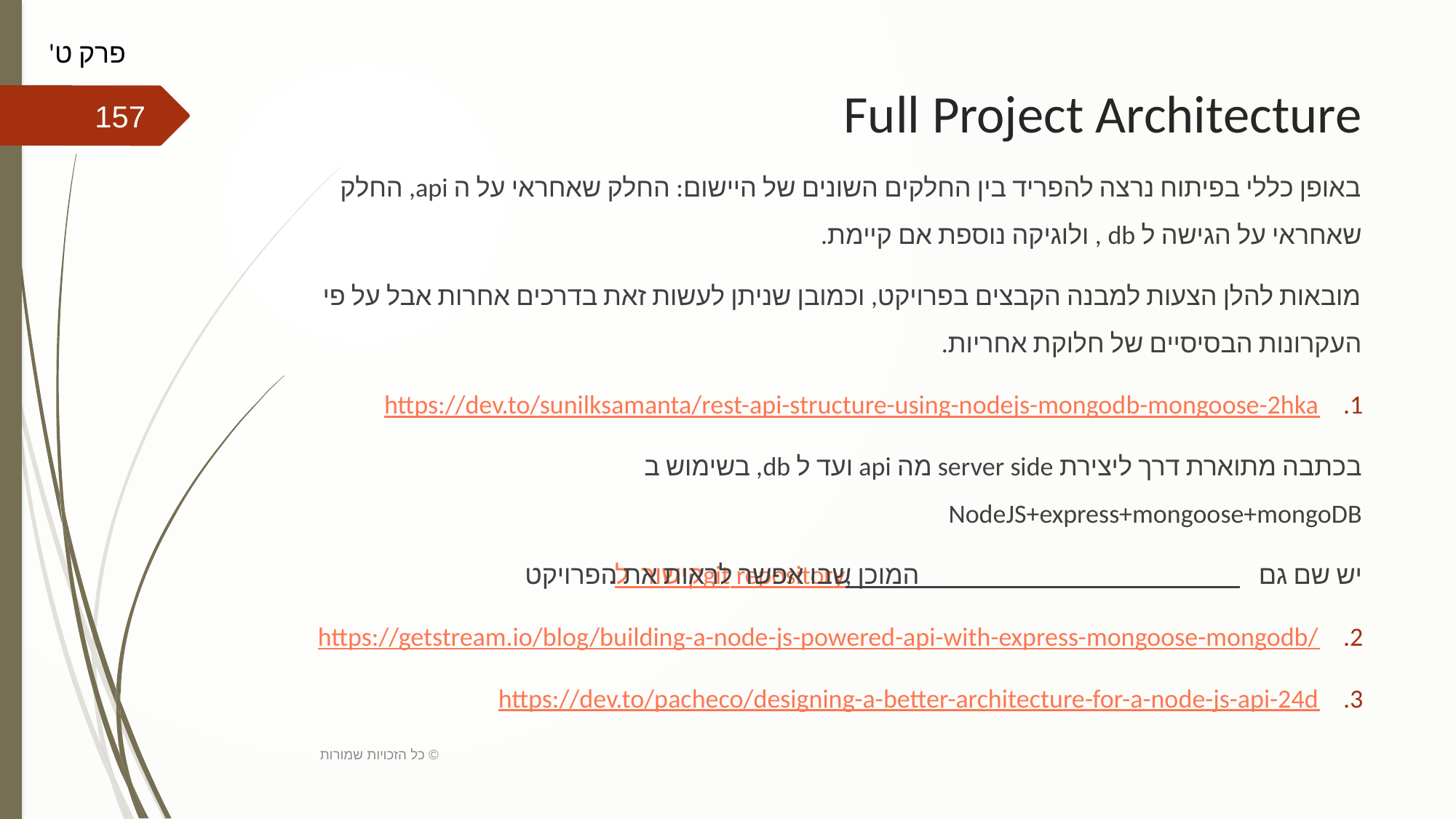

פרק ט'
# Full Project Architecture
157
באופן כללי בפיתוח נרצה להפריד בין החלקים השונים של היישום: החלק שאחראי על ה api, החלק שאחראי על הגישה ל db , ולוגיקה נוספת אם קיימת.
מובאות להלן הצעות למבנה הקבצים בפרויקט, וכמובן שניתן לעשות זאת בדרכים אחרות אבל על פי העקרונות הבסיסיים של חלוקת אחריות.
https://dev.to/sunilksamanta/rest-api-structure-using-nodejs-mongodb-mongoose-2hka
בכתבה מתוארת דרך ליצירת server side מה api ועד ל db, בשימוש ב NodeJS+express+mongoose+mongoDB
יש שם גם קישור ל git repository, שבו אפשר לראות את הפרויקט המוכן.
https://getstream.io/blog/building-a-node-js-powered-api-with-express-mongoose-mongodb/
https://dev.to/pacheco/designing-a-better-architecture-for-a-node-js-api-24d

כל הזכויות שמורות ©